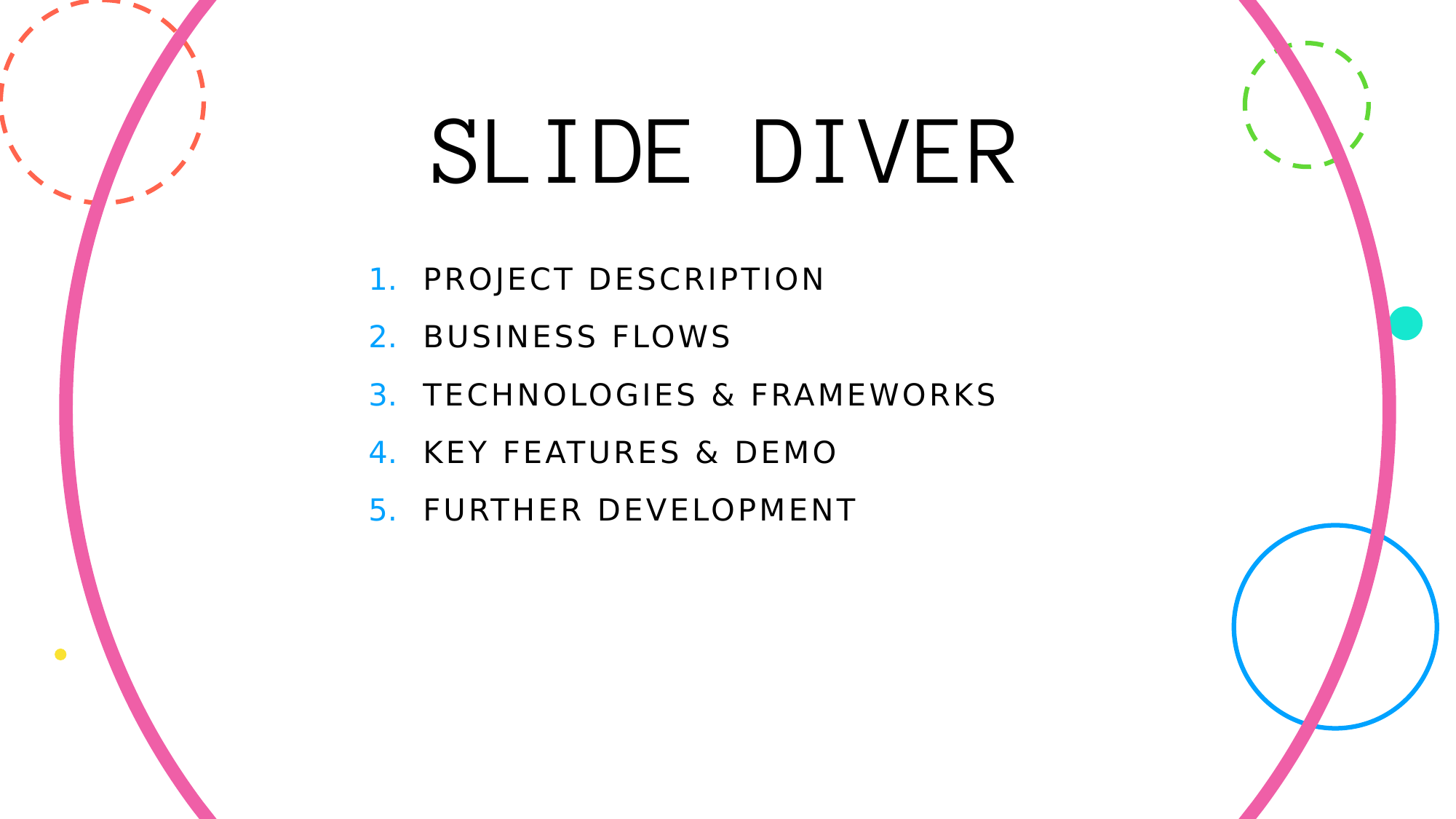

# SLIDE DIVER
PROJECT DESCRIPTION
BUSINESS FLOWs
TECHNOLOGIES & FRAMEWORKs
KEY FEATURES & DEMO
FURTHER DEVELOPMENT